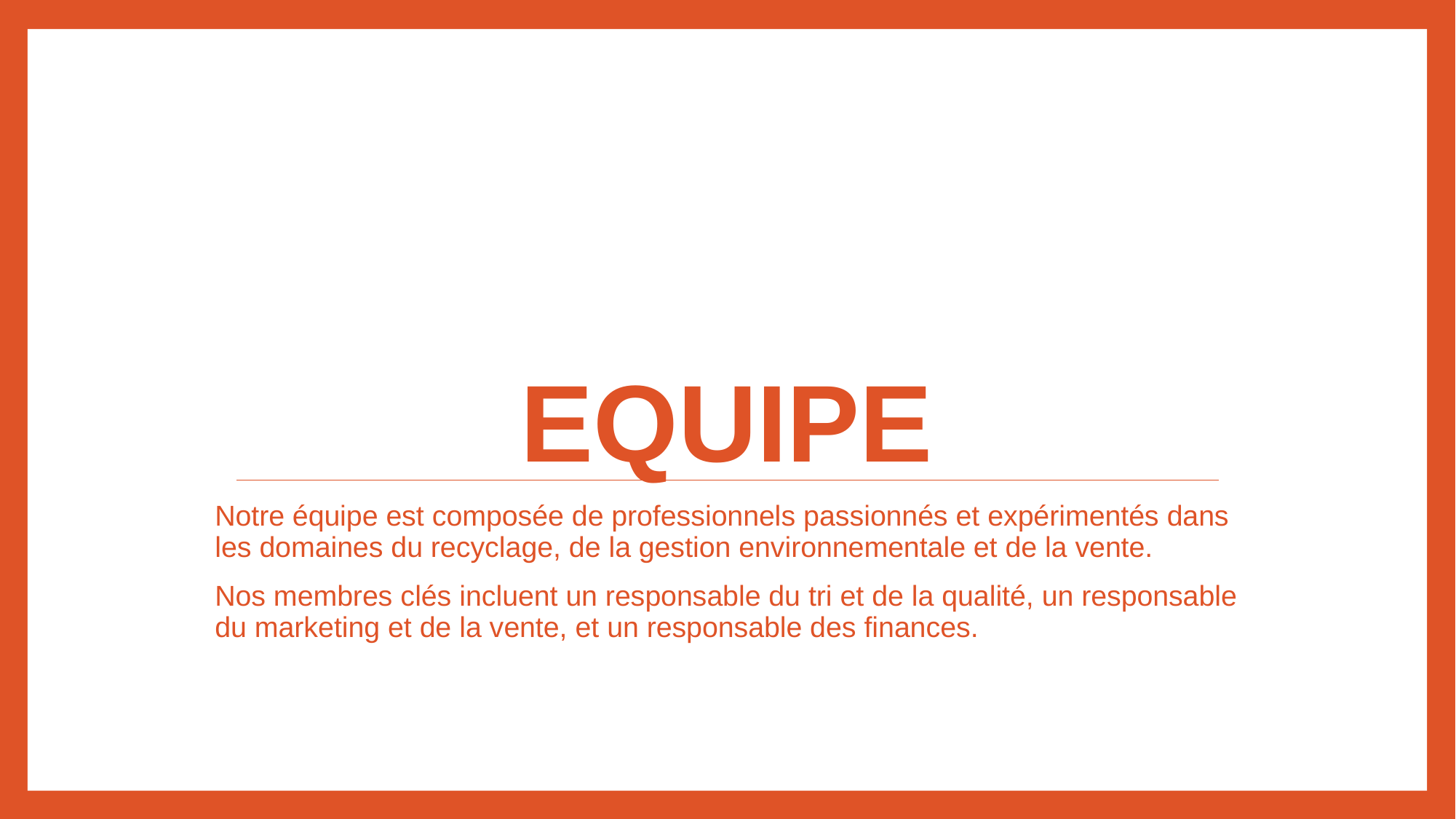

# Equipe
Notre équipe est composée de professionnels passionnés et expérimentés dans les domaines du recyclage, de la gestion environnementale et de la vente.
Nos membres clés incluent un responsable du tri et de la qualité, un responsable du marketing et de la vente, et un responsable des finances.